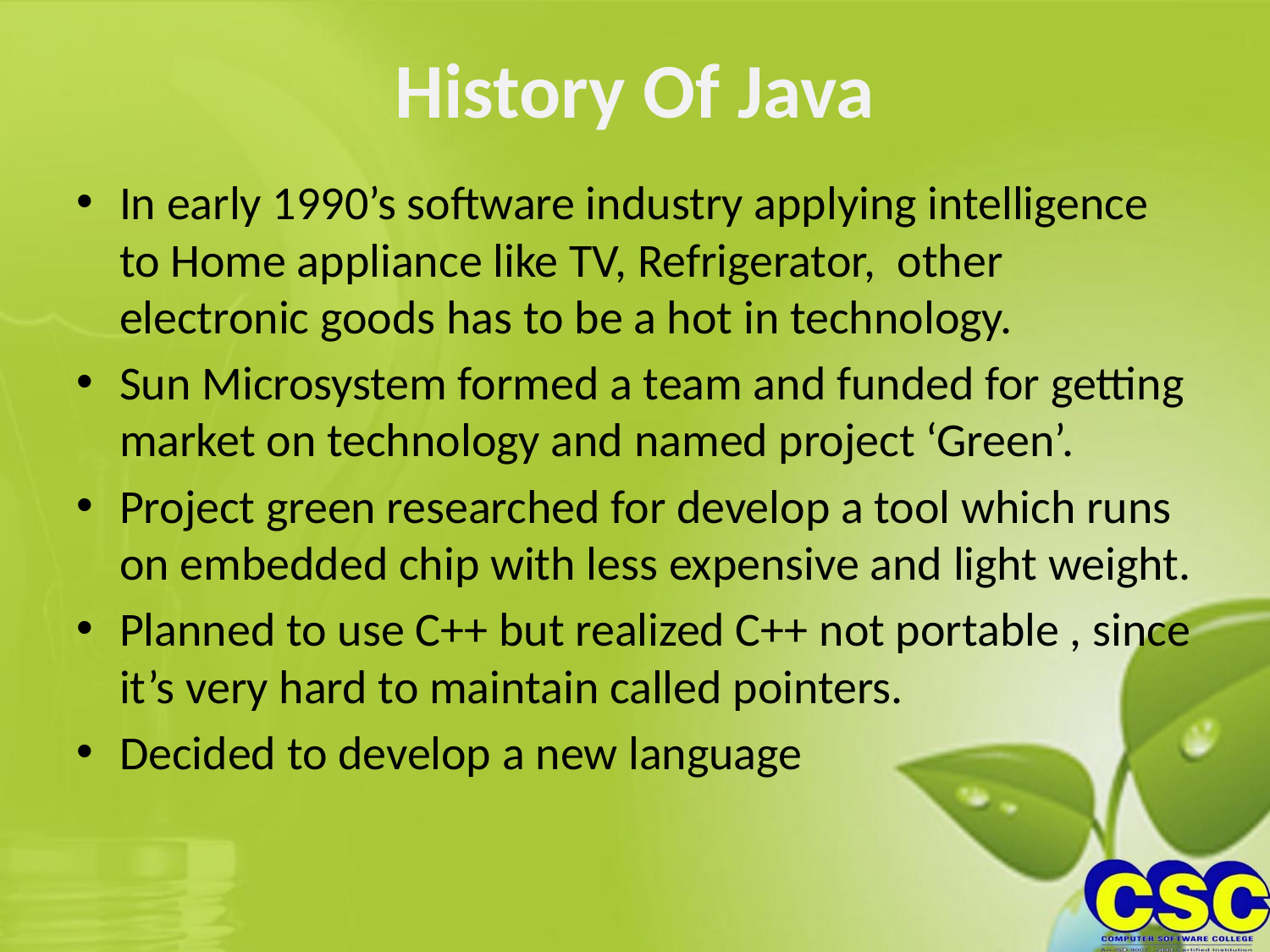

# History Of Java
In early 1990’s software industry applying intelligence to Home appliance like TV, Refrigerator,  other electronic goods has to be a hot in technology.
Sun Microsystem formed a team and funded for getting market on technology and named project ‘Green’.
Project green researched for develop a tool which runs on embedded chip with less expensive and light weight.
Planned to use C++ but realized C++ not portable , since it’s very hard to maintain called pointers.
Decided to develop a new language